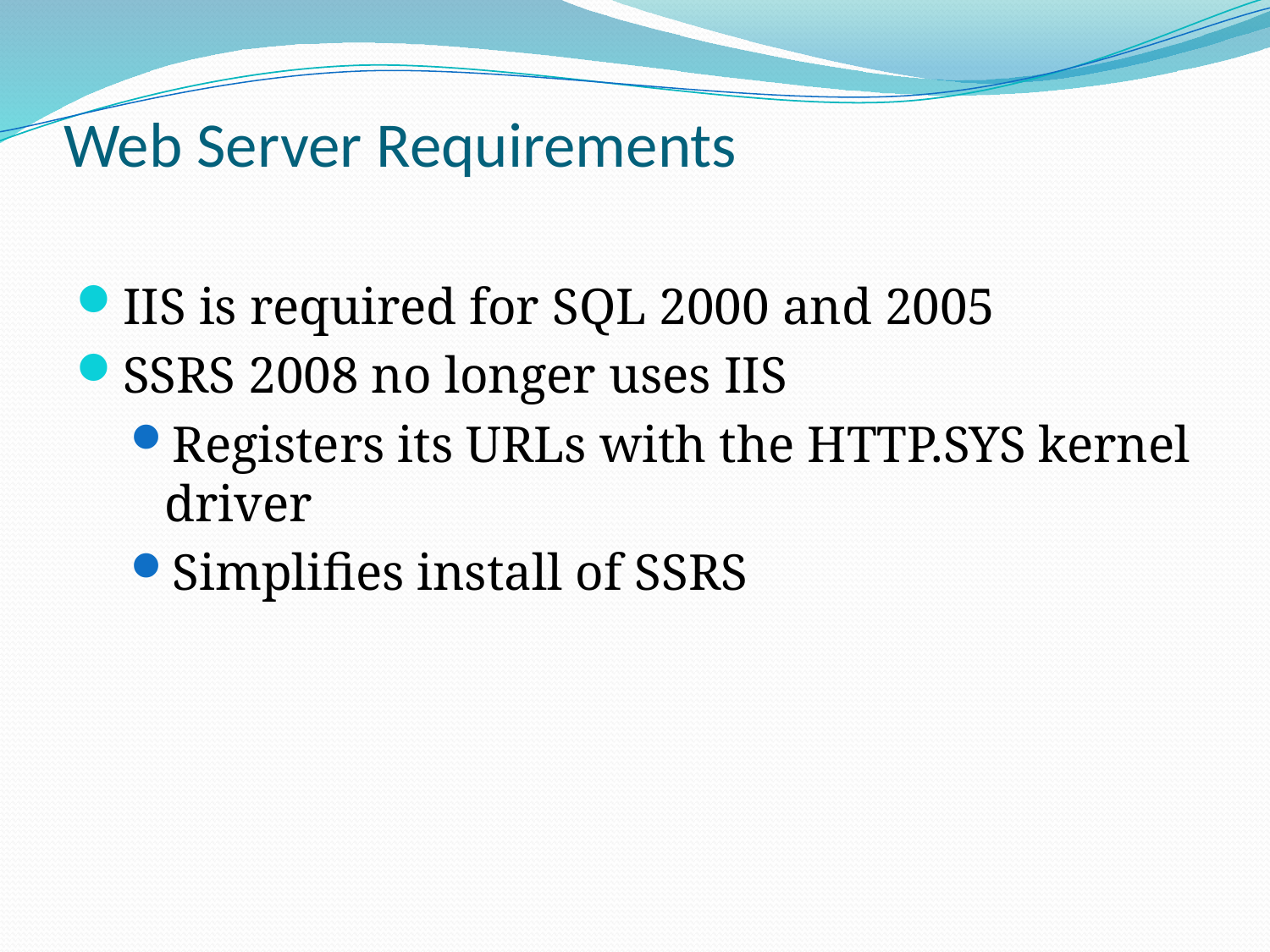

# Web Server Requirements
IIS is required for SQL 2000 and 2005
SSRS 2008 no longer uses IIS
Registers its URLs with the HTTP.SYS kernel driver
Simplifies install of SSRS